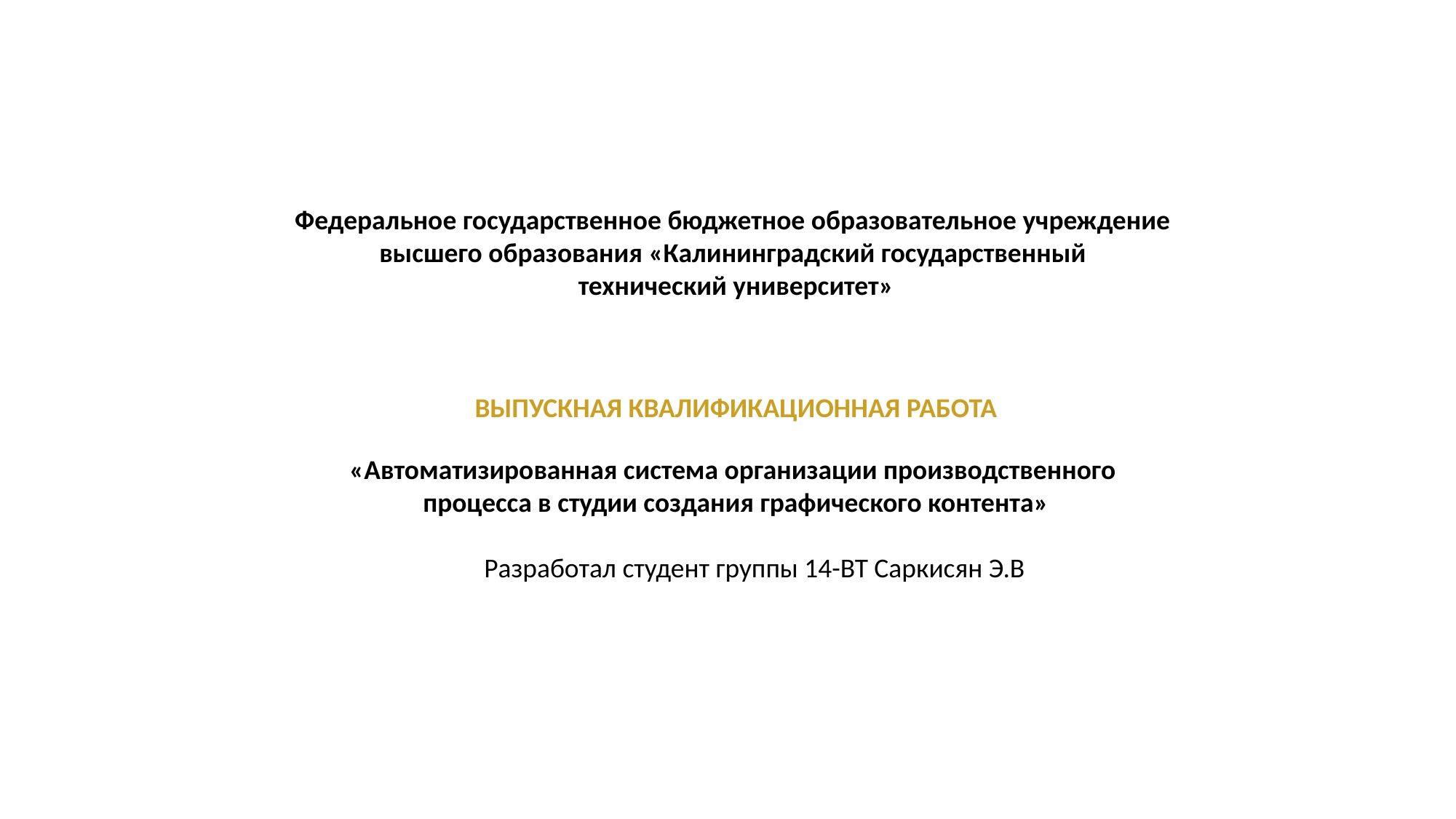

Федеральное государственное бюджетное образовательное учреждение
высшего образования «Калининградский государственный
технический университет»

ВЫПУСКНАЯ КВАЛИФИКАЦИОННАЯ РАБОТА
«Автоматизированная система организации производственного
процесса в студии создания графического контента»
Разработал студент группы 14-ВТ Саркисян Э.В